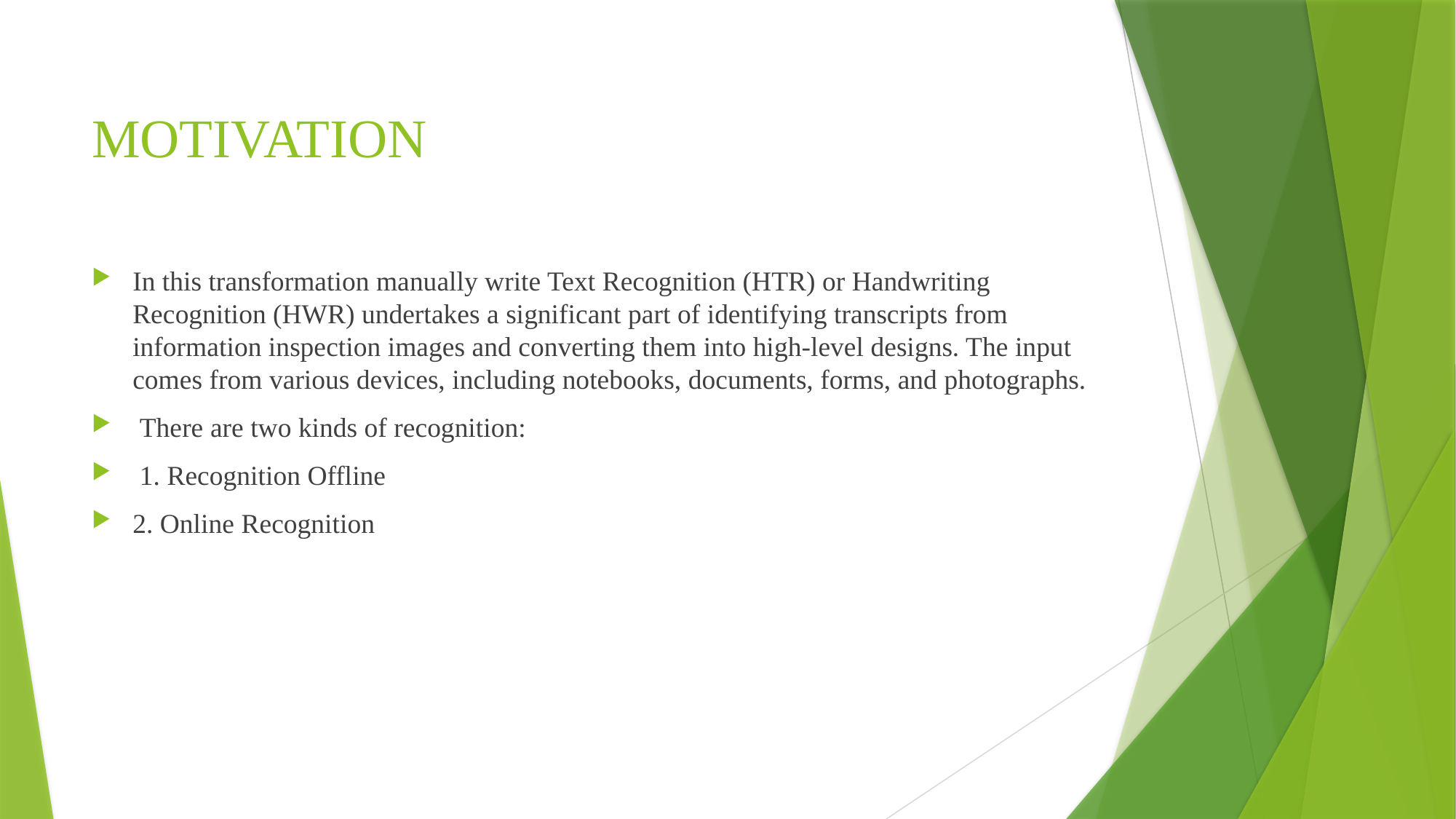

# MOTIVATION
In this transformation manually write Text Recognition (HTR) or Handwriting Recognition (HWR) undertakes a significant part of identifying transcripts from information inspection images and converting them into high-level designs. The input comes from various devices, including notebooks, documents, forms, and photographs.
 There are two kinds of recognition:
 1. Recognition Offline
2. Online Recognition